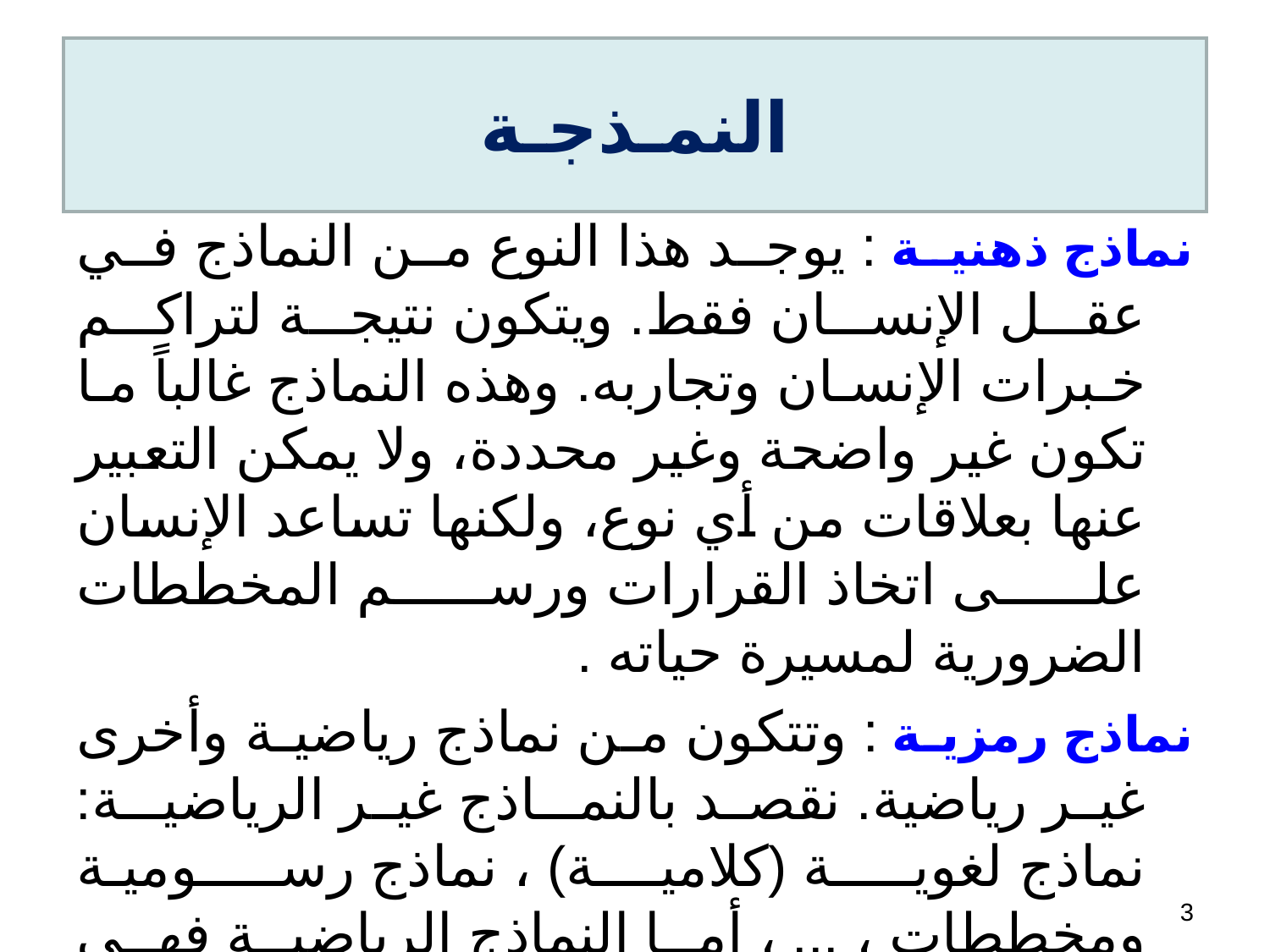

# النمـذجـة

نماذج ذهنية : يوجد هذا النوع من النماذج في عقل الإنسان فقط. ويتكون نتيجة لتراكم خبرات الإنسان وتجاربه. وهذه النماذج غالباً ما تكون غير واضحة وغير محددة، ولا يمكن التعبير عنها بعلاقات من أي نوع، ولكنها تساعد الإنسان على اتخاذ القرارات ورسم المخططات الضرورية لمسيرة حياته .
نماذج رمزية : وتتكون من نماذج رياضية وأخرى غير رياضية. نقصد بالنمـاذج غير الرياضيـة: نماذج لغويـة (كلامية) ، نماذج رسـوميـة ومخططات ، ... ، أما النماذج الرياضية فهي ولعدة أسباب تعد الأهم والأكثر استخداماً من سائر أنواع النماذج الأخرى .

3